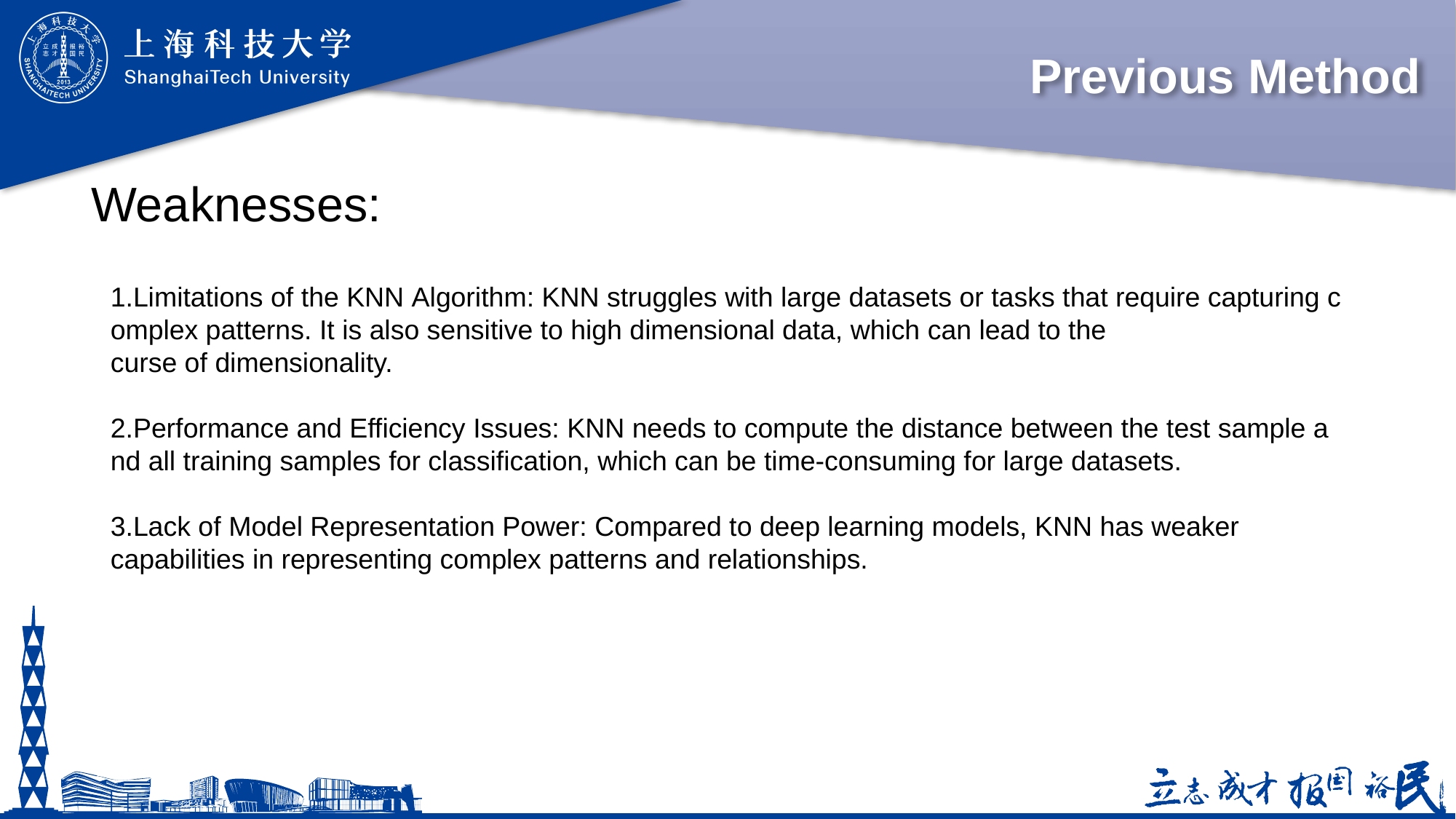

# Previous Method
Weaknesses:
1.Limitations of the KNN Algorithm: KNN struggles with large datasets or tasks that require capturing complex patterns. It is also sensitive to high dimensional data, which can lead to the curse of dimensionality.
2.Performance and Efficiency Issues: KNN needs to compute the distance between the test sample and all training samples for classification, which can be time-consuming for large datasets.
3.Lack of Model Representation Power: Compared to deep learning models, KNN has weaker capabilities in representing complex patterns and relationships.